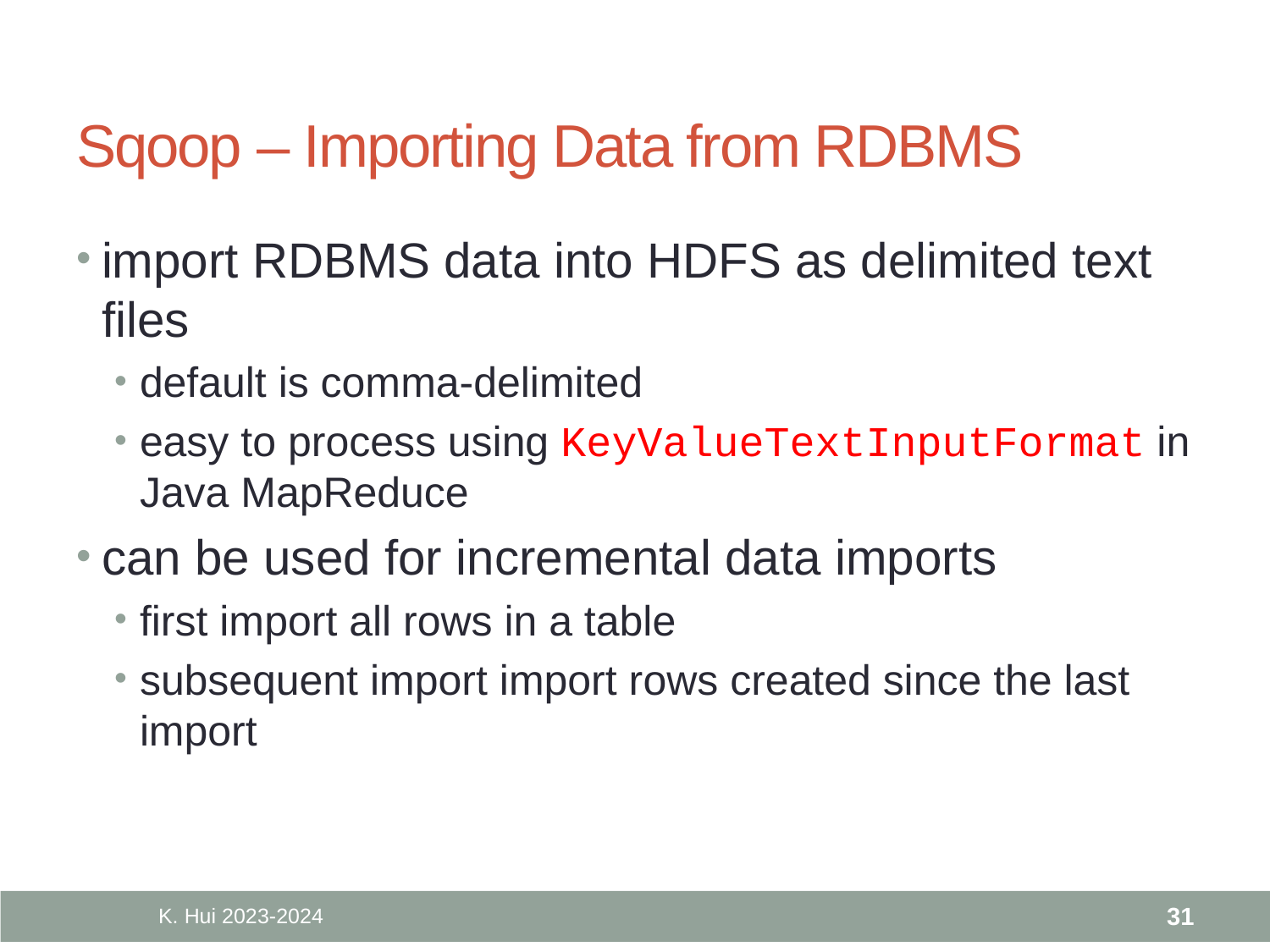

# Sqoop – Importing Data from RDBMS
import RDBMS data into HDFS as delimited text files
default is comma-delimited
easy to process using KeyValueTextInputFormat in Java MapReduce
can be used for incremental data imports
first import all rows in a table
subsequent import import rows created since the last import
K. Hui 2023-2024
31